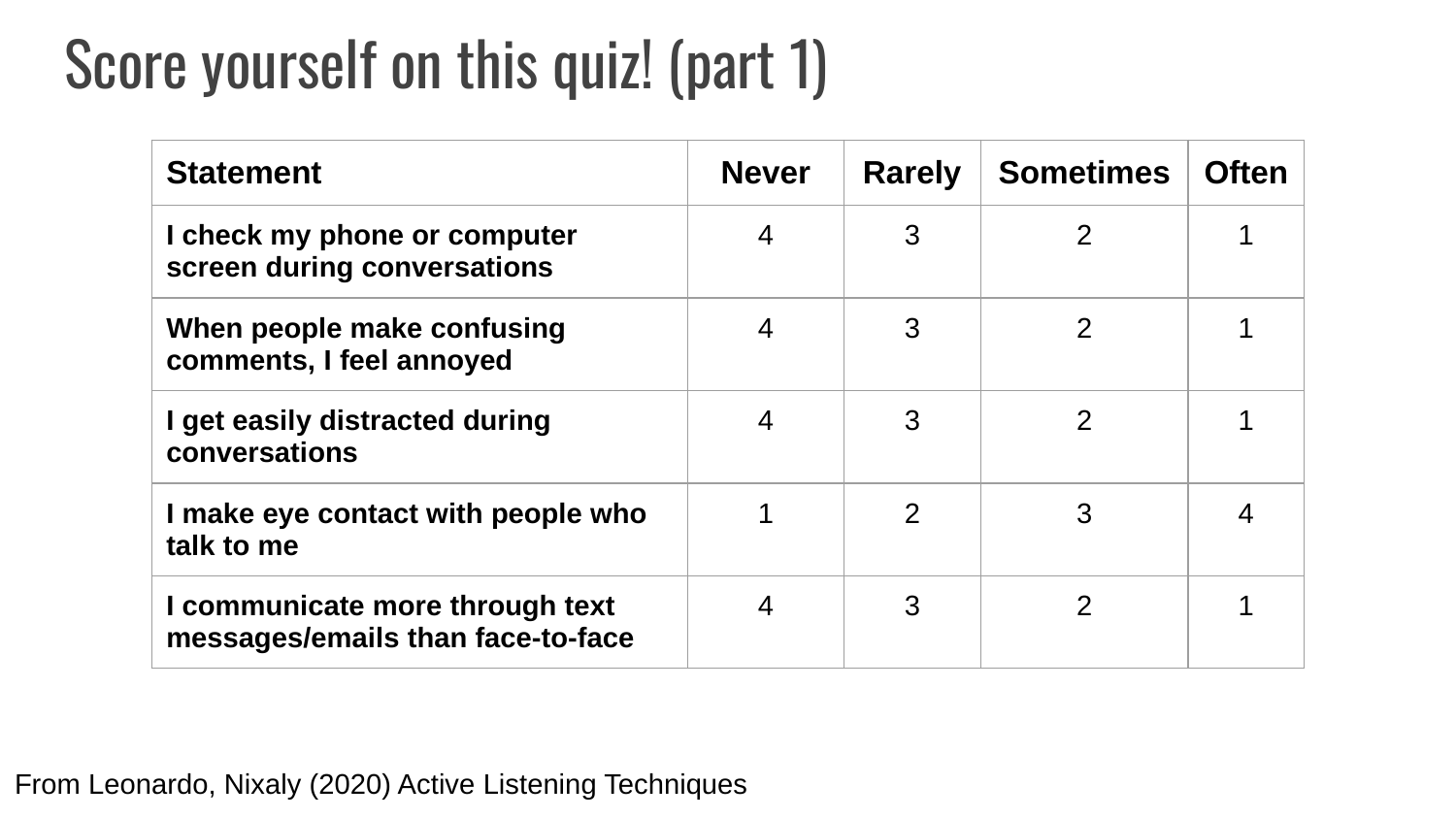

# Score yourself on this quiz! (part 1)
| Statement | Never | Rarely | Sometimes | Often |
| --- | --- | --- | --- | --- |
| I check my phone or computer screen during conversations | 4 | 3 | 2 | 1 |
| When people make confusing comments, I feel annoyed | 4 | 3 | 2 | 1 |
| I get easily distracted during conversations | 4 | 3 | 2 | 1 |
| I make eye contact with people who talk to me | 1 | 2 | 3 | 4 |
| I communicate more through text messages/emails than face-to-face | 4 | 3 | 2 | 1 |
From Leonardo, Nixaly (2020) Active Listening Techniques